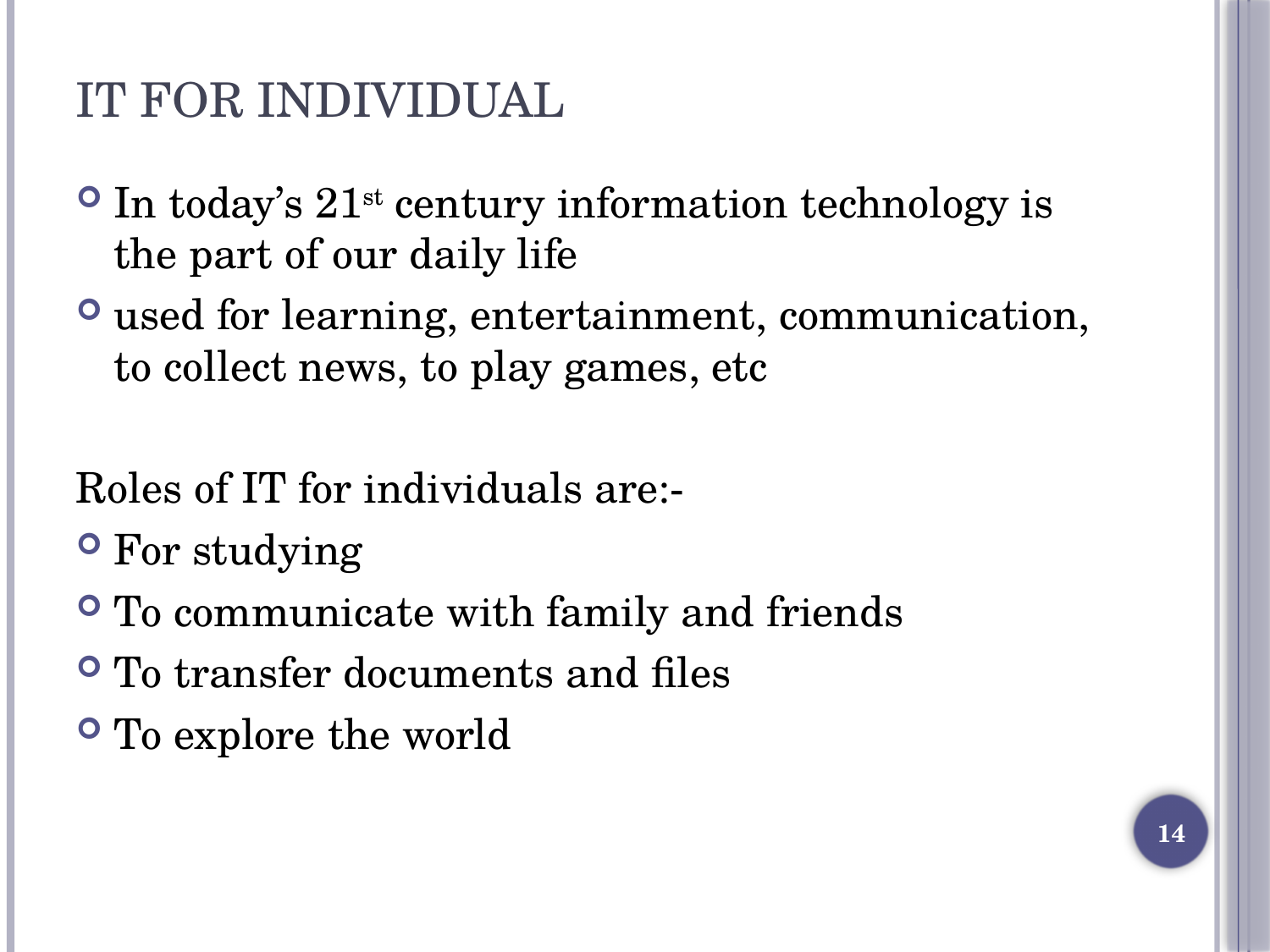

# IT for individual
In today’s 21st century information technology is the part of our daily life
used for learning, entertainment, communication, to collect news, to play games, etc

Roles of IT for individuals are:-
For studying
To communicate with family and friends
To transfer documents and files
To explore the world

14